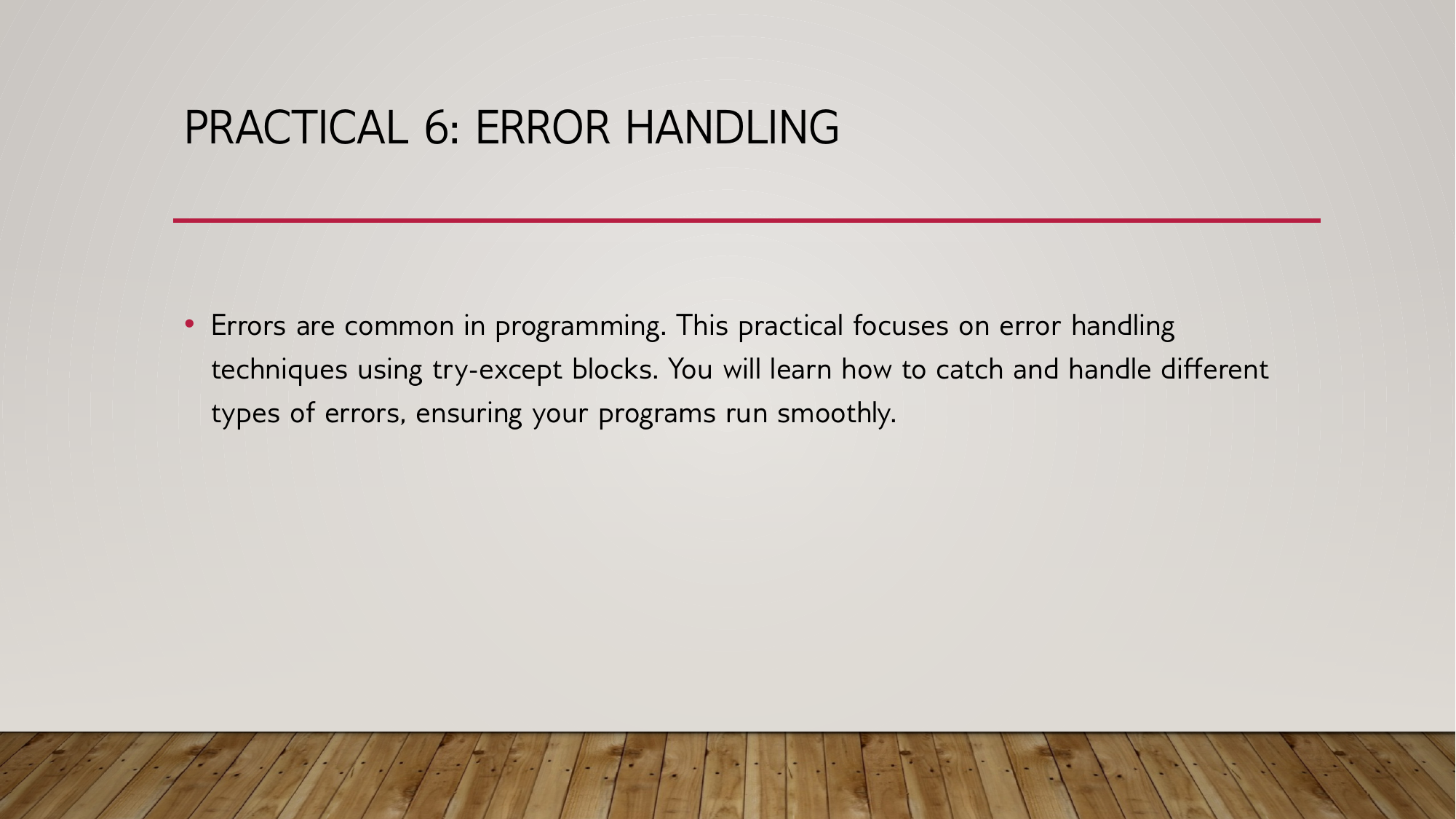

# Practical 6: Error Handling

Errors are common in programming. This practical focuses on error handling techniques using try-except blocks. You will learn how to catch and handle different types of errors, ensuring your programs run smoothly.